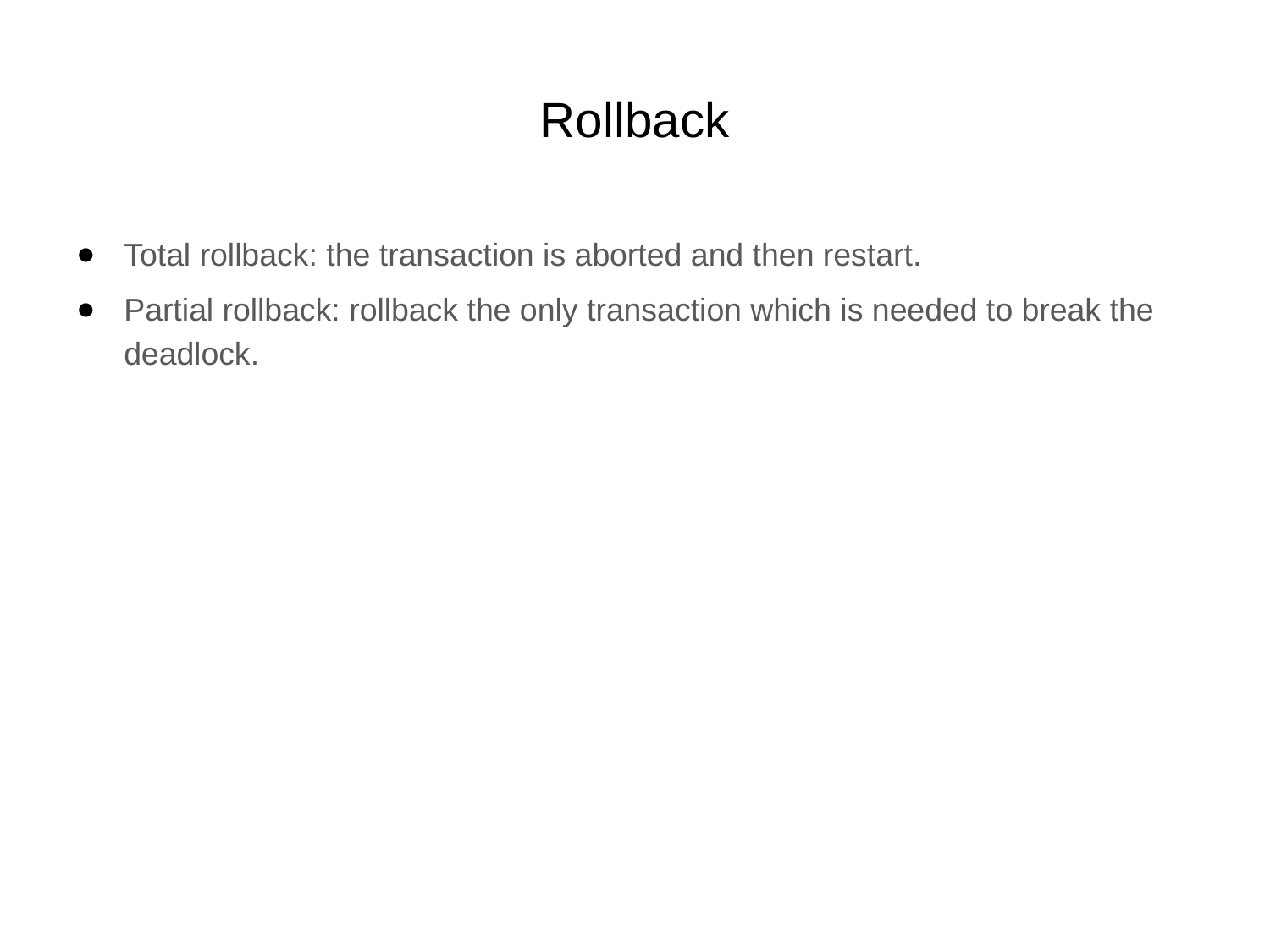

# Rollback
Total rollback: the transaction is aborted and then restart.
Partial rollback: rollback the only transaction which is needed to break the deadlock.